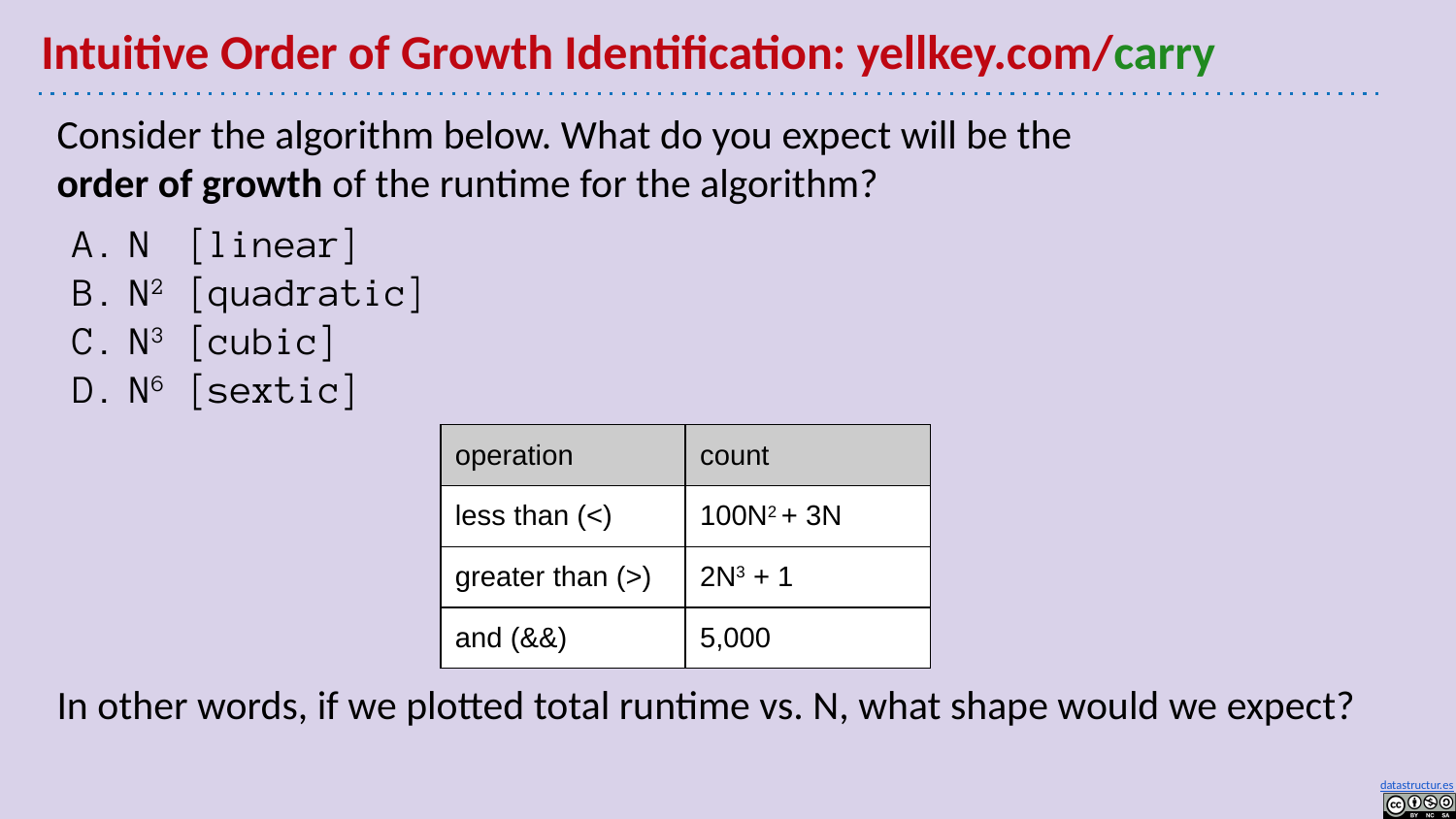

# Intuitive Order of Growth Identification: yellkey.com/carry
Consider the algorithm below. What do you expect will be the                                order of growth of the runtime for the algorithm?
N  [linear]
N2 [quadratic]
N3 [cubic]
N6 [sextic]
| operation | count |
| --- | --- |
| less than (<) | 100N2 + 3N |
| greater than (>) | 2N3 + 1 |
| and (&&) | 5,000 |
In other words, if we plotted total runtime vs. N, what shape would we expect?